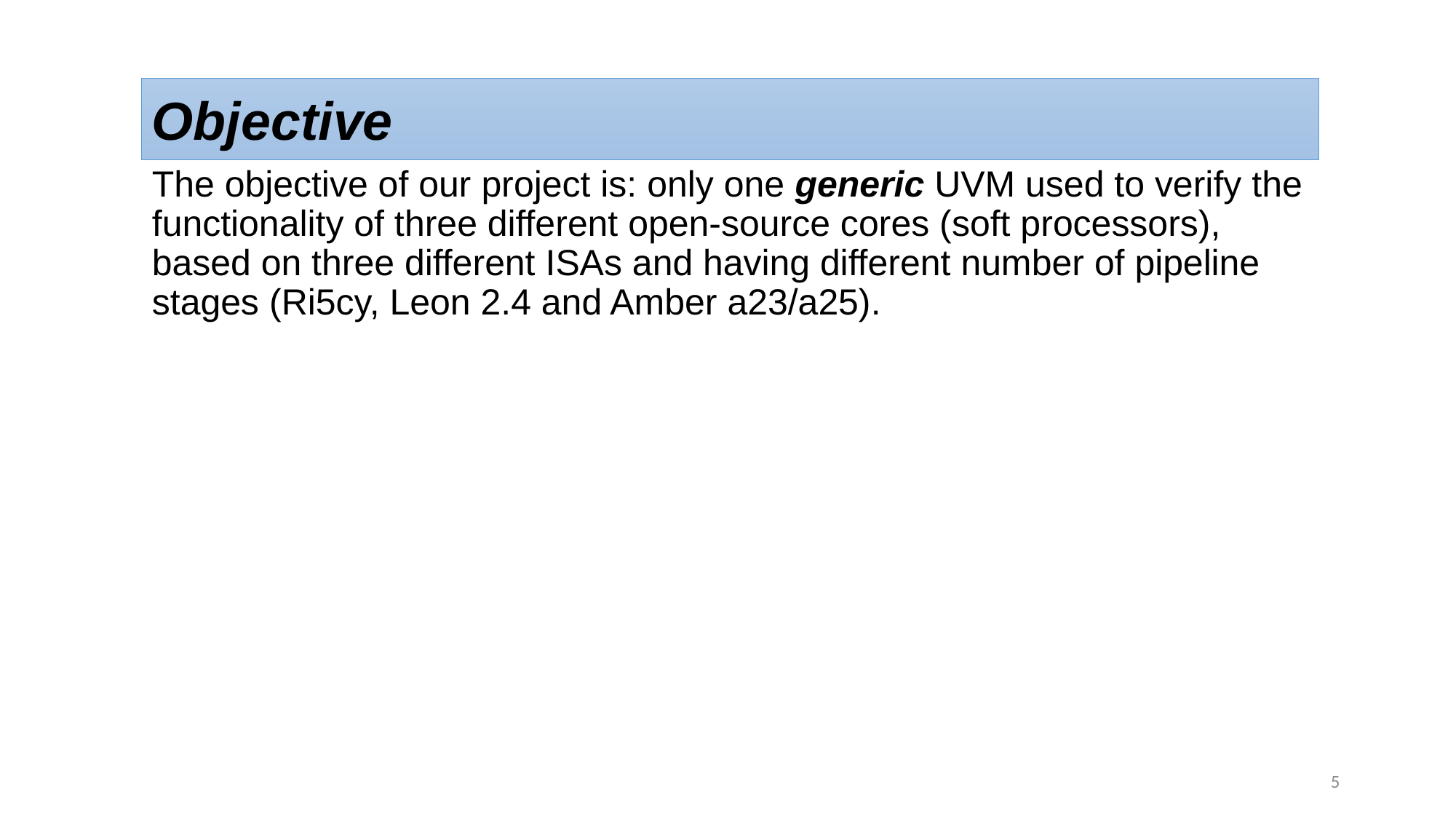

Objective
The objective of our project is: only one generic UVM used to verify the functionality of three different open-source cores (soft processors), based on three different ISAs and having different number of pipeline stages (Ri5cy, Leon 2.4 and Amber a23/a25).
5